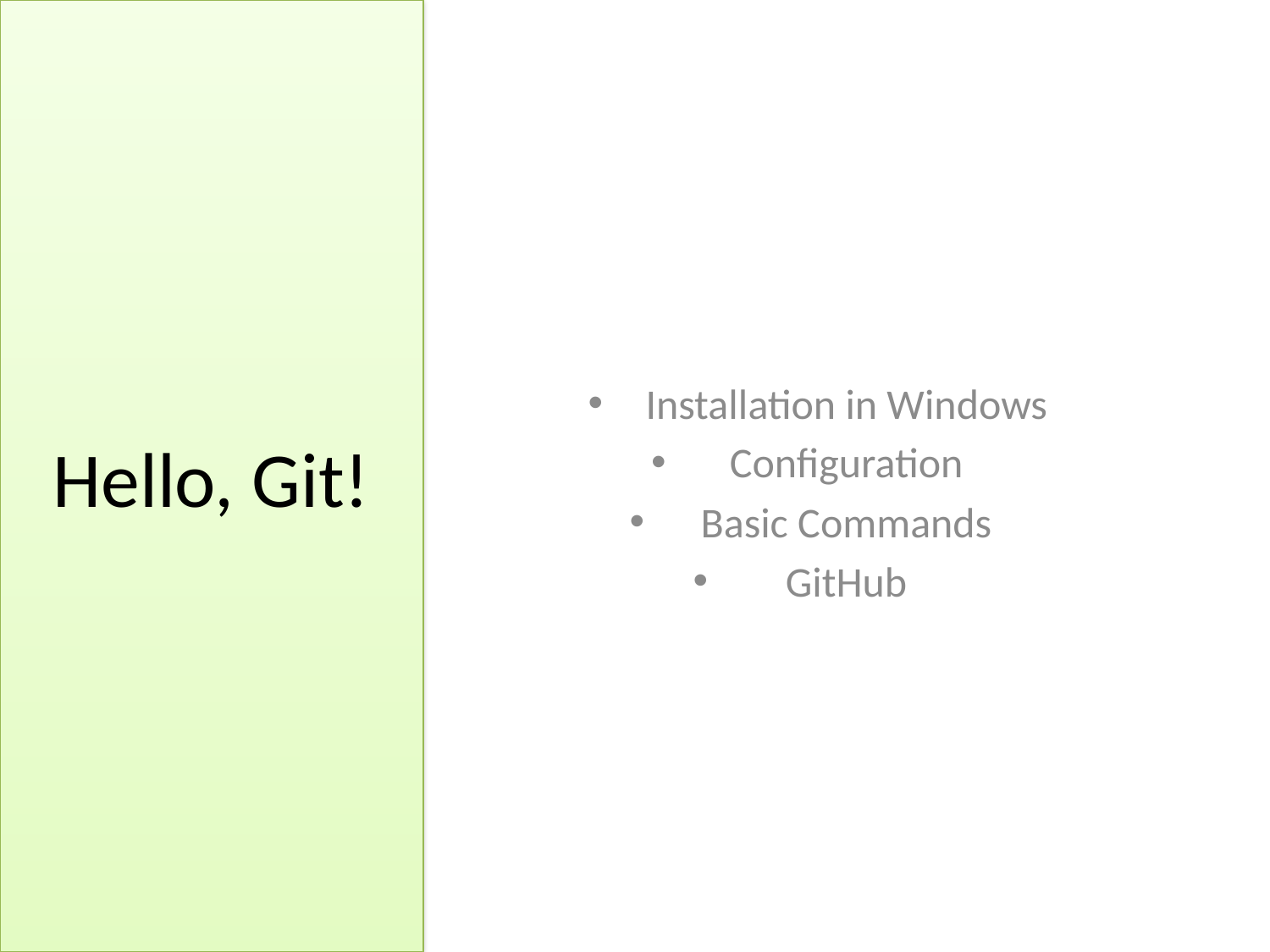

# Hello, Git!
 Installation in Windows
 Configuration
 Basic Commands
 GitHub